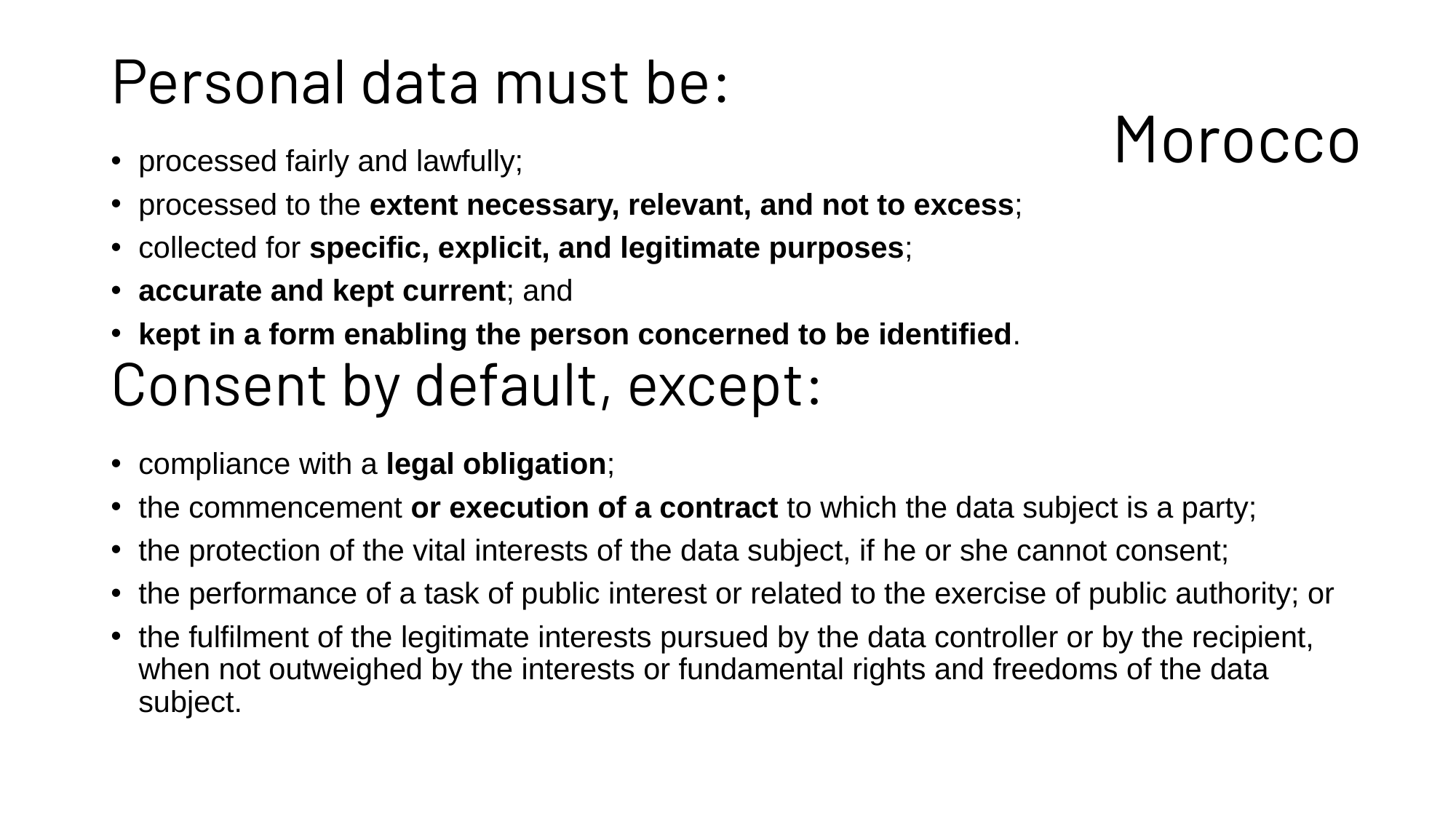

# Personal data must be:
Morocco
processed fairly and lawfully;
processed to the extent necessary, relevant, and not to excess;
collected for specific, explicit, and legitimate purposes;
accurate and kept current; and
kept in a form enabling the person concerned to be identified.

compliance with a legal obligation;
the commencement or execution of a contract to which the data subject is a party;
the protection of the vital interests of the data subject, if he or she cannot consent;
the performance of a task of public interest or related to the exercise of public authority; or
the fulfilment of the legitimate interests pursued by the data controller or by the recipient, when not outweighed by the interests or fundamental rights and freedoms of the data subject.
Consent by default, except: